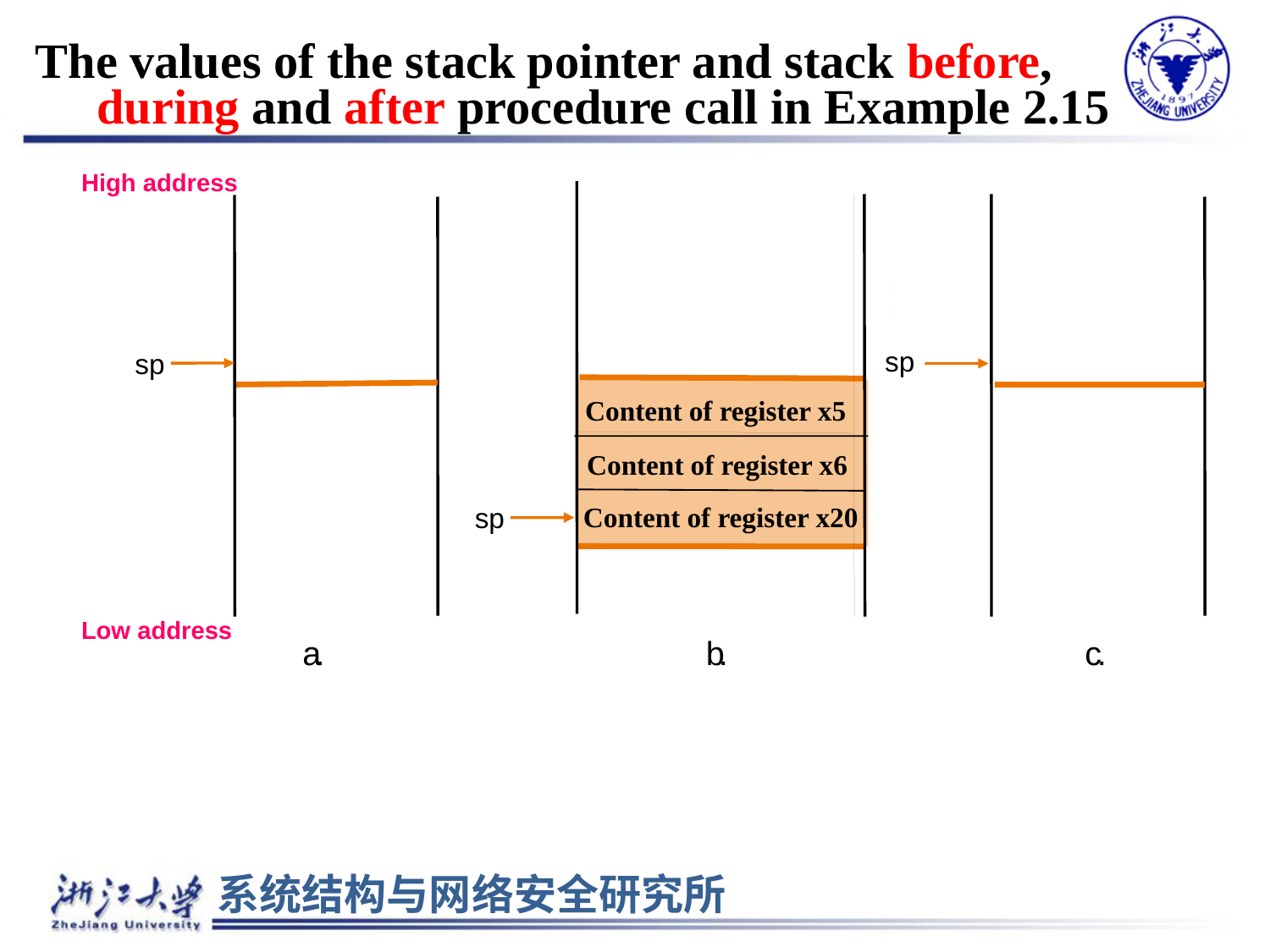

# The values of the stack pointer and stack before, during and after procedure call in Example 2.15
High address

sp
sp

Content of register x5

Content of register x6

Content of register x20
sp

Low address
a
.
b
.
c
.